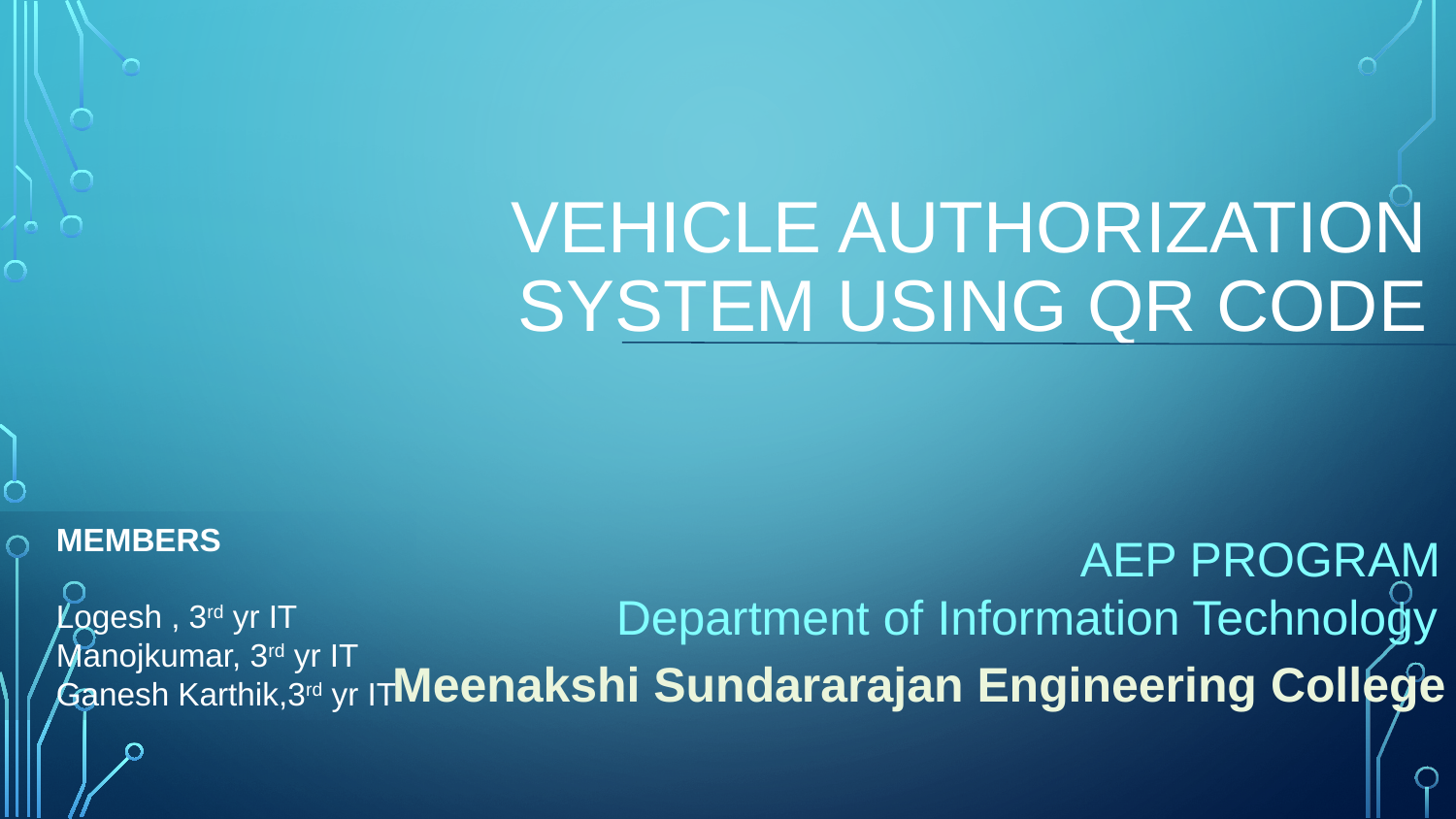

# VEHICLE AUTHORIZATION SYSTEM USING QR CODE
MEMBERS

Logesh , 3rd yr IT
Manojkumar, 3rd yr IT
Ganesh Karthik,3rd yr IT
			  AEP PROGRAM
Department of Information Technology

Meenakshi Sundararajan Engineering College